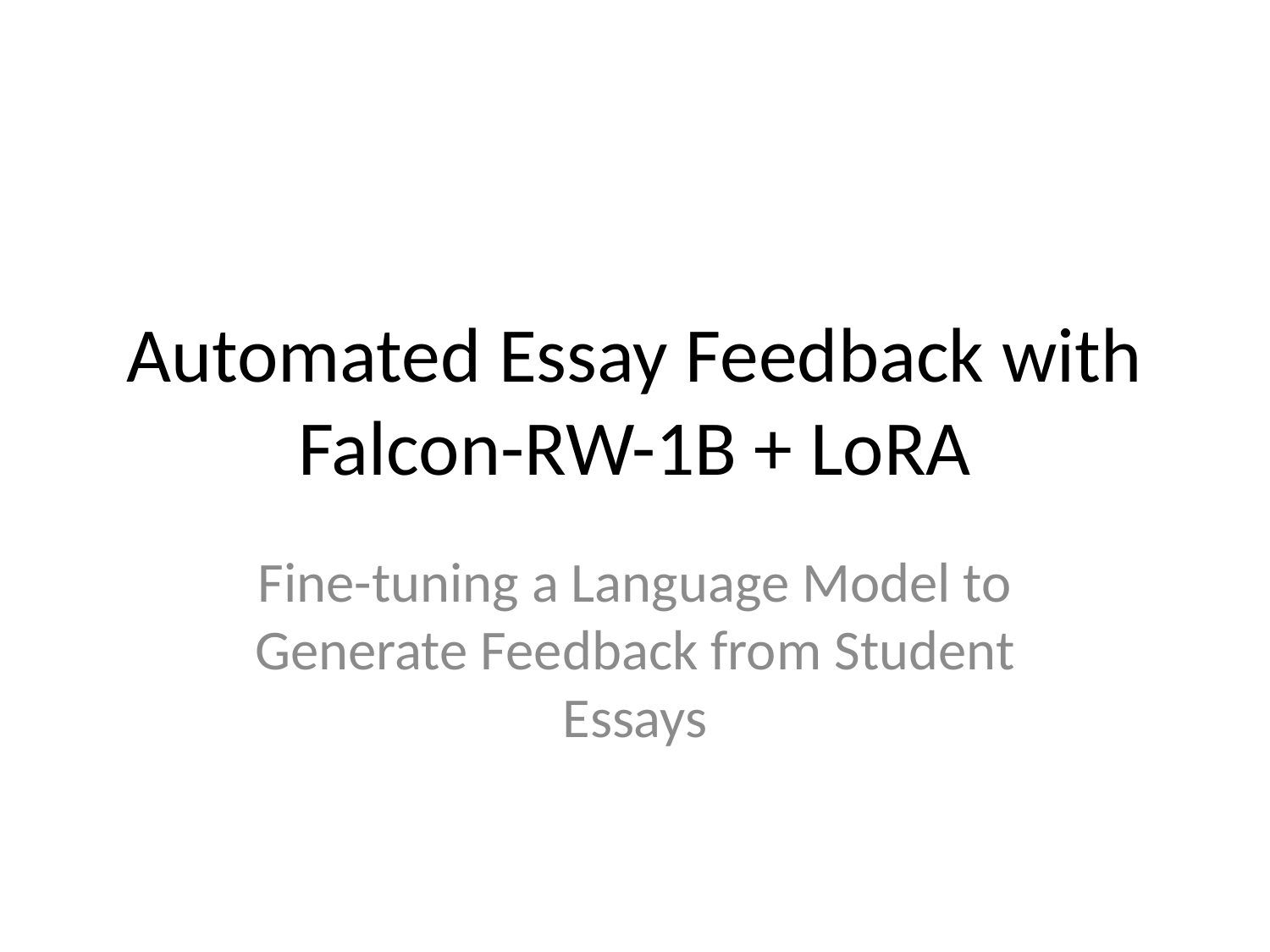

# Automated Essay Feedback with Falcon-RW-1B + LoRA
Fine-tuning a Language Model to Generate Feedback from Student Essays